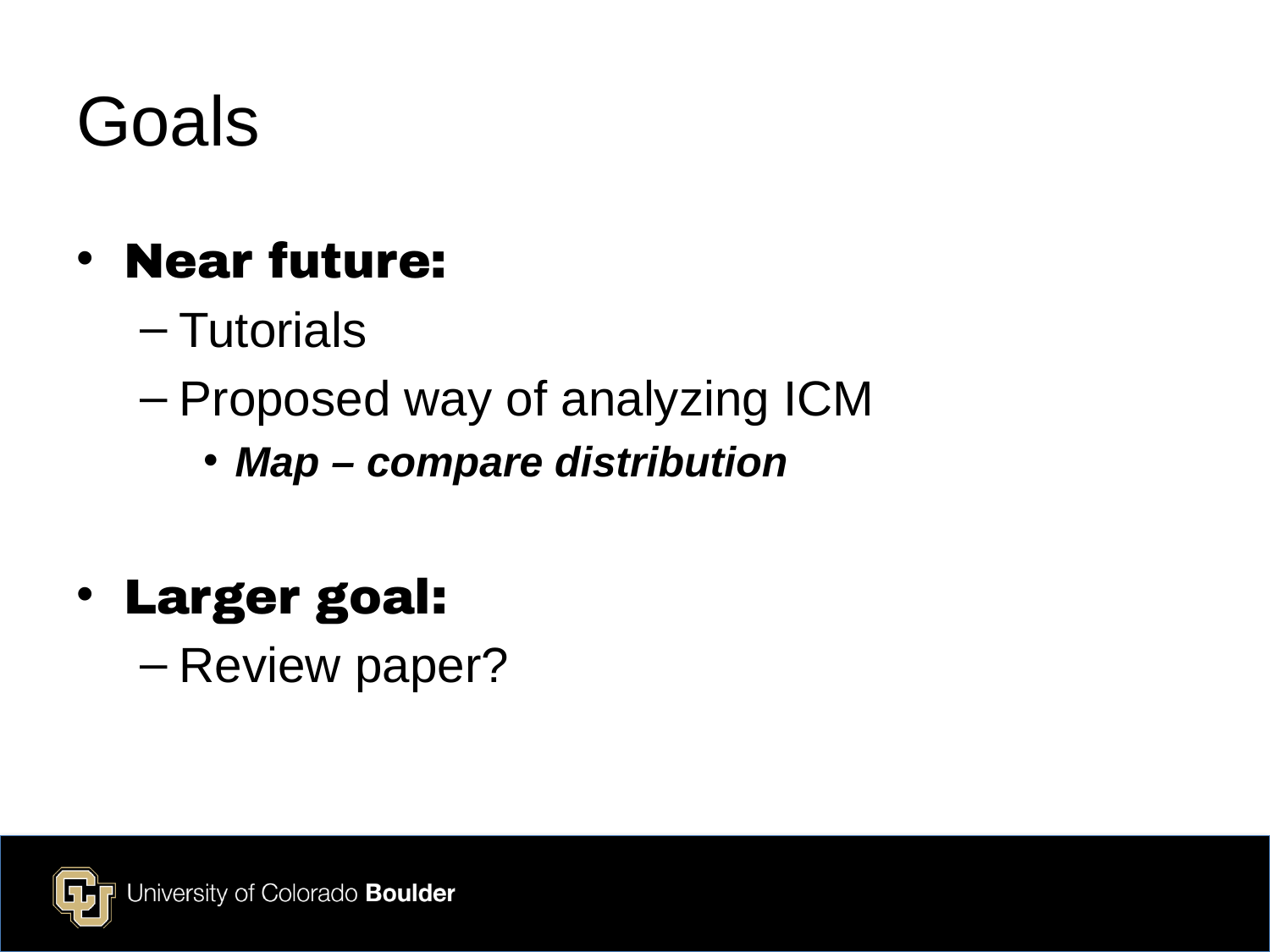

# Goals
Near future:
Tutorials
Proposed way of analyzing ICM
Map – compare distribution

Larger goal:
Review paper?